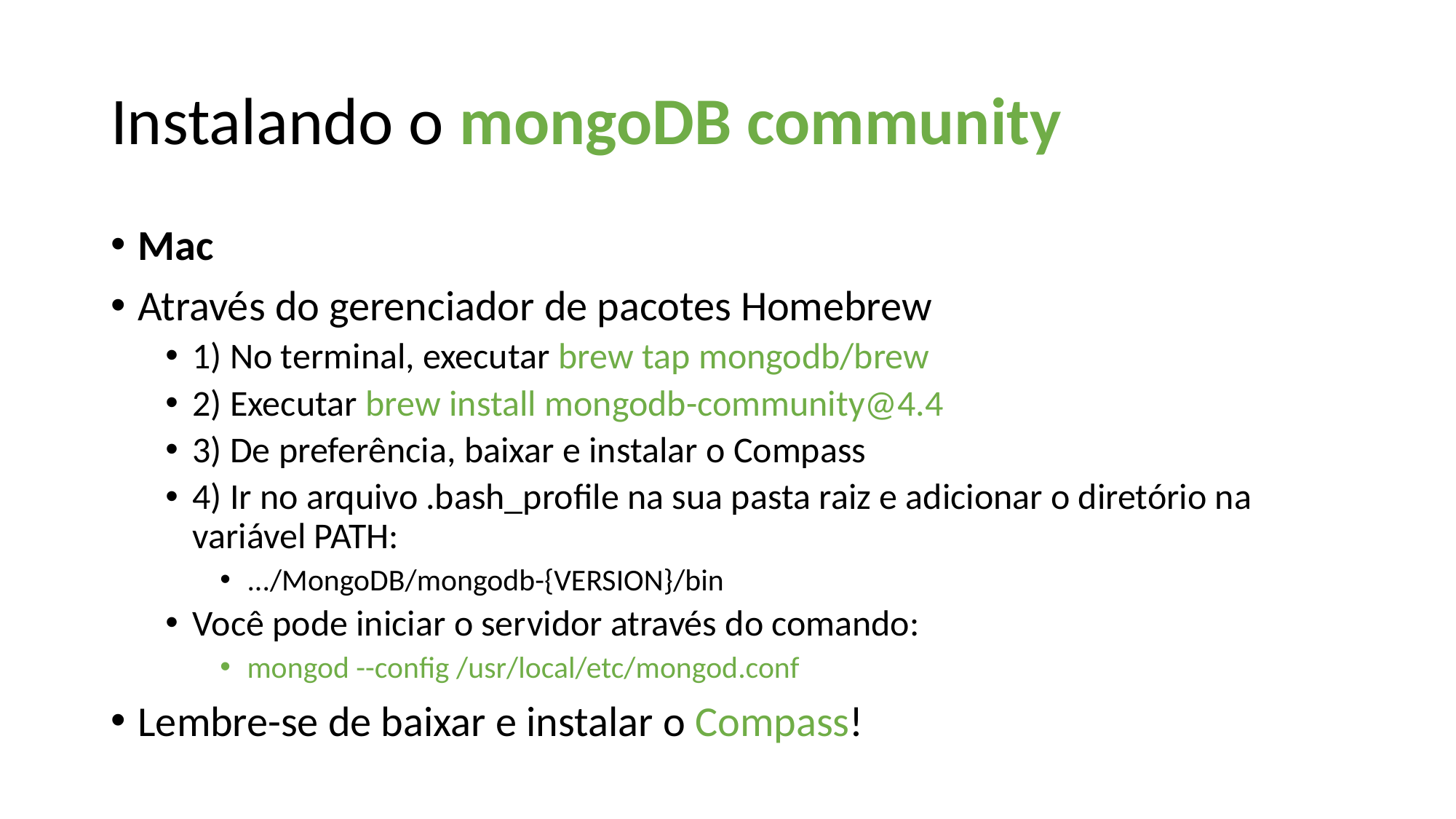

Instalando o mongoDB community
Mac
Através do gerenciador de pacotes Homebrew
1) No terminal, executar brew tap mongodb/brew
2) Executar brew install mongodb-community@4.4
3) De preferência, baixar e instalar o Compass
4) Ir no arquivo .bash_profile na sua pasta raiz e adicionar o diretório na variável PATH:
.../MongoDB/mongodb-{VERSION}/bin
Você pode iniciar o servidor através do comando:
mongod --config /usr/local/etc/mongod.conf
Lembre-se de baixar e instalar o Compass!